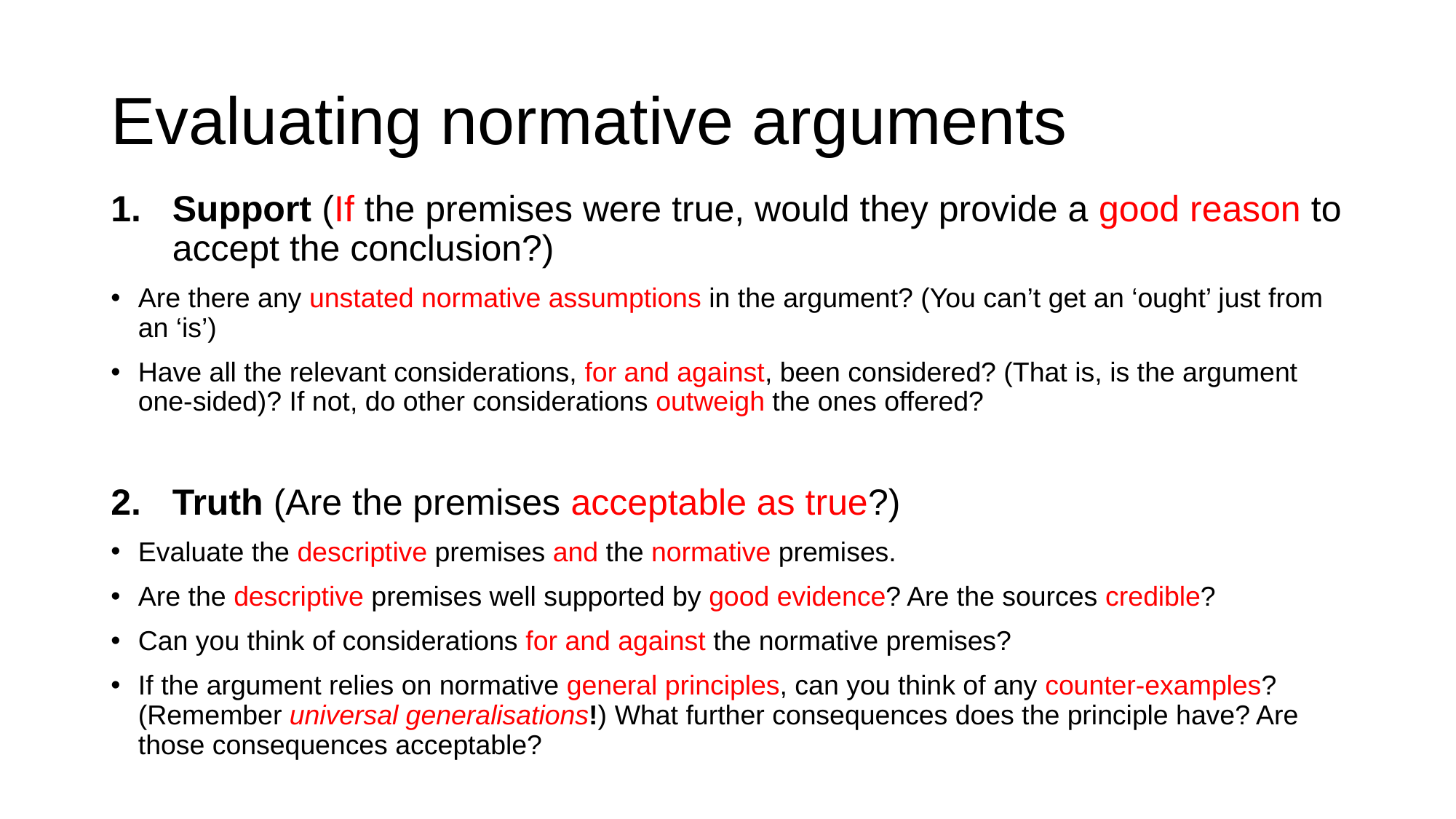

# Evaluating normative arguments
Support (If the premises were true, would they provide a good reason to accept the conclusion?)
Are there any unstated normative assumptions in the argument? (You can’t get an ‘ought’ just from an ‘is’)
Have all the relevant considerations, for and against, been considered? (That is, is the argument one-sided)? If not, do other considerations outweigh the ones offered?

Truth (Are the premises acceptable as true?)
Evaluate the descriptive premises and the normative premises.
Are the descriptive premises well supported by good evidence? Are the sources credible?
Can you think of considerations for and against the normative premises?
If the argument relies on normative general principles, can you think of any counter-examples? (Remember universal generalisations!) What further consequences does the principle have? Are those consequences acceptable?